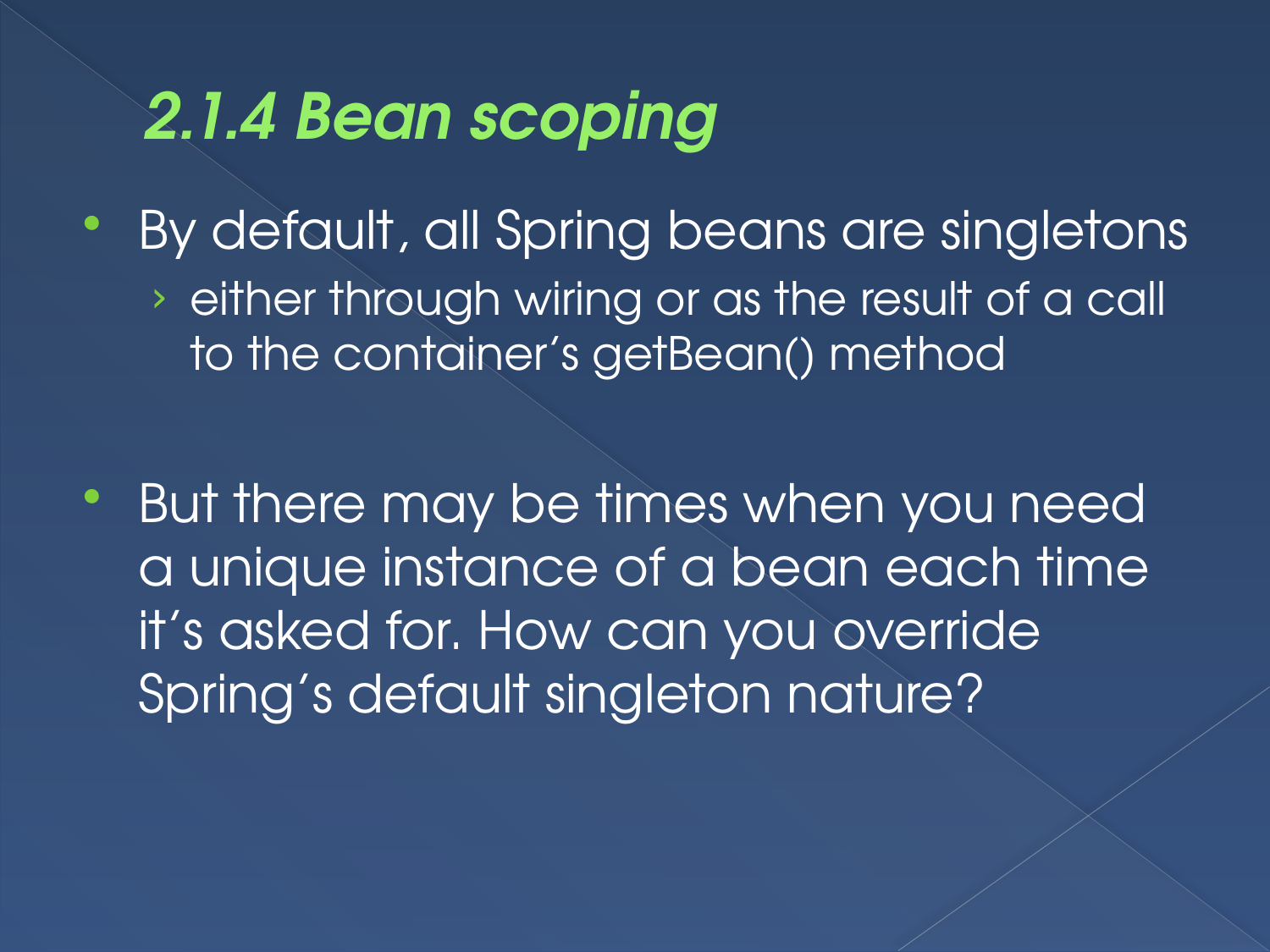

# 2.1.4 Bean scoping
By default, all Spring beans are singletons
either through wiring or as the result of a call to the container’s getBean() method

But there may be times when you need a unique instance of a bean each time it’s asked for. How can you override Spring’s default singleton nature?